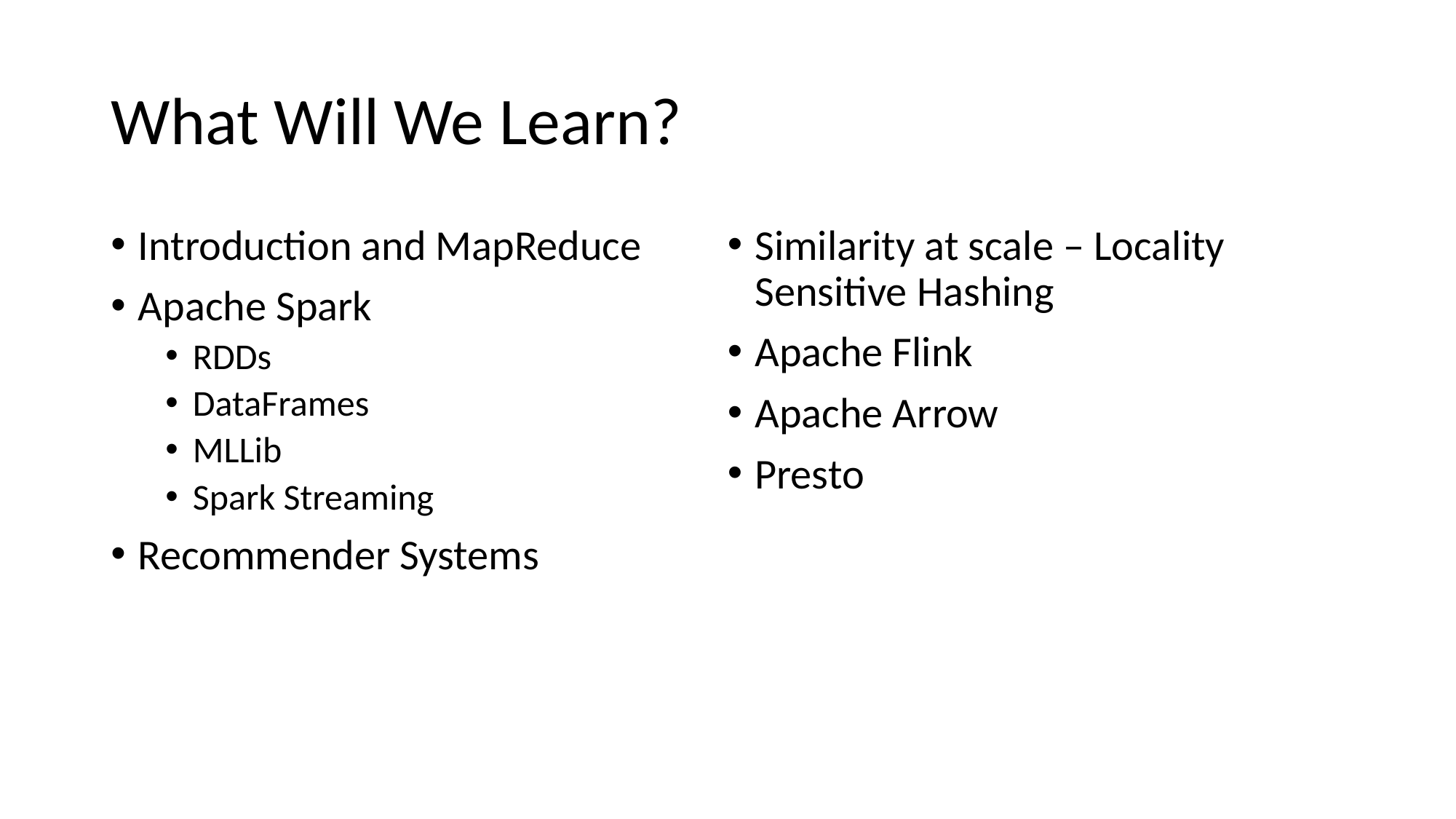

# What Will We Learn?
Introduction and MapReduce
Apache Spark
RDDs
DataFrames
MLLib
Spark Streaming
Recommender Systems
Similarity at scale – Locality Sensitive Hashing
Apache Flink
Apache Arrow
Presto